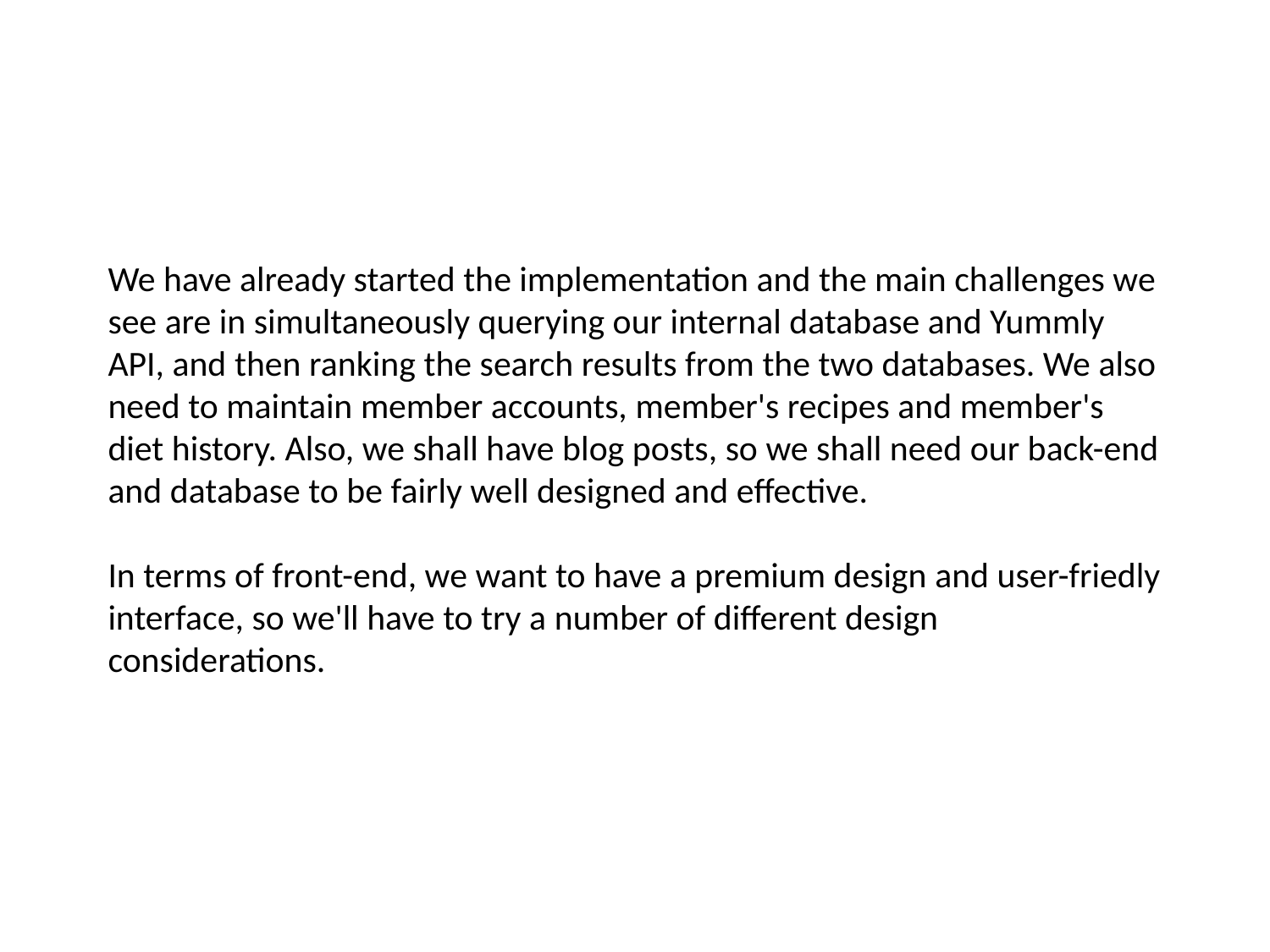

# We have already started the implementation and the main challenges we see are in simultaneously querying our internal database and Yummly API, and then ranking the search results from the two databases. We also need to maintain member accounts, member's recipes and member's diet history. Also, we shall have blog posts, so we shall need our back-end and database to be fairly well designed and effective. In terms of front-end, we want to have a premium design and user-friedly interface, so we'll have to try a number of different design considerations.